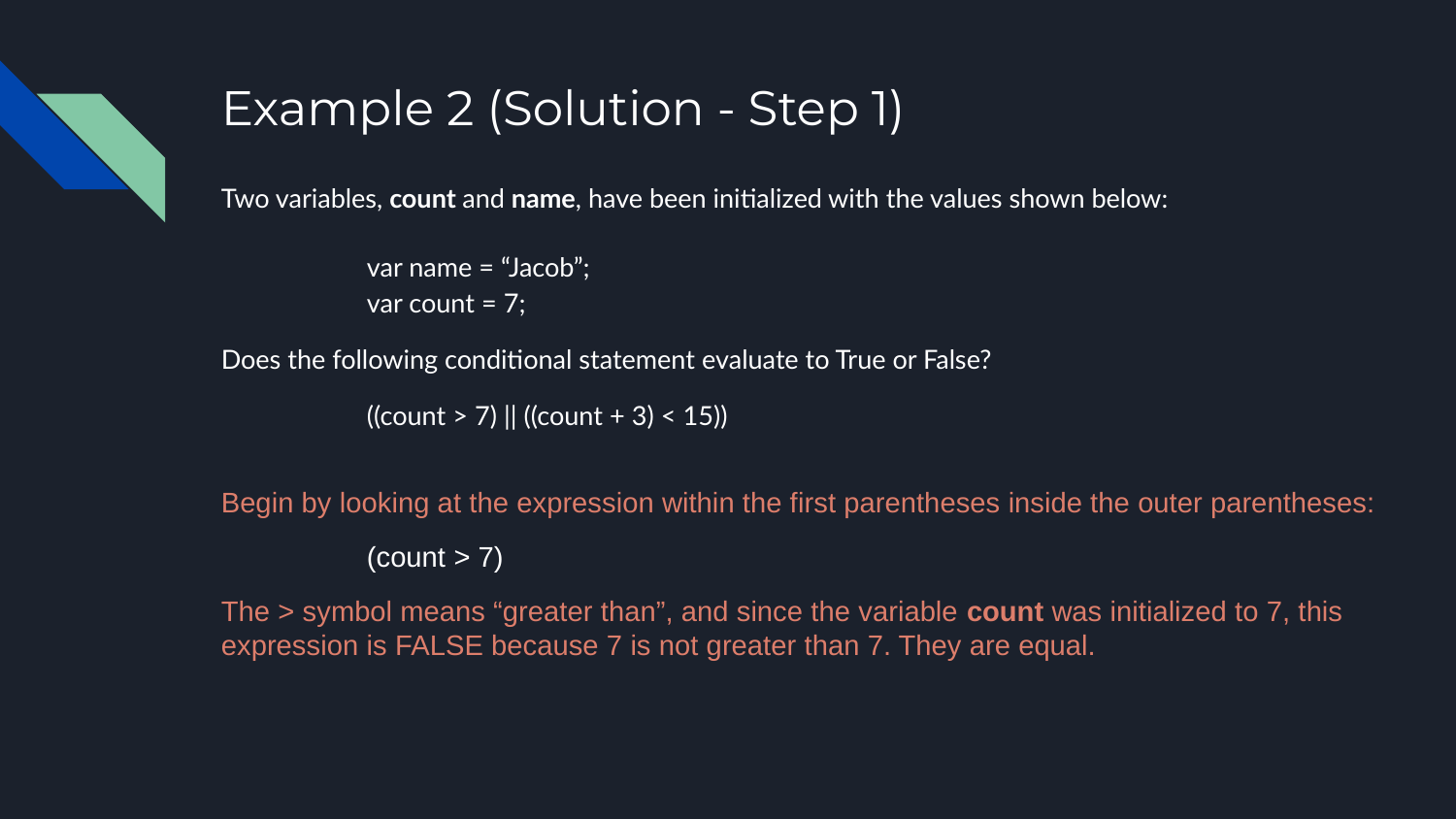

# Example 2 (Solution - Step 1)
Two variables, count and name, have been initialized with the values shown below:
	var name = “Jacob”;
	var count = 7;
Does the following conditional statement evaluate to True or False?
	((count > 7) || ((count + 3) < 15))
Begin by looking at the expression within the first parentheses inside the outer parentheses:
	(count > 7)
The > symbol means “greater than”, and since the variable count was initialized to 7, this expression is FALSE because 7 is not greater than 7. They are equal.